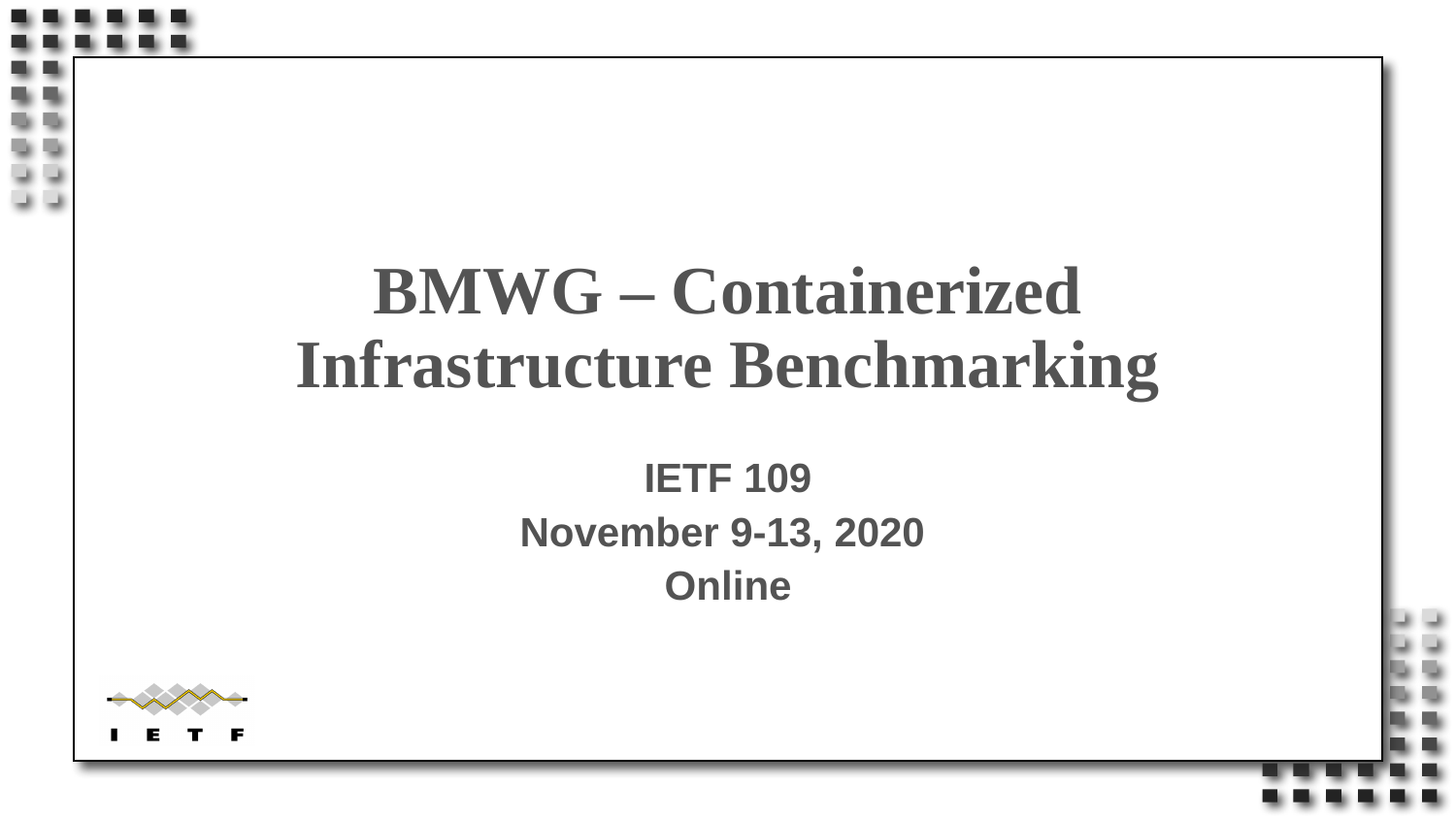

# BMWG – Containerized Infrastructure Benchmarking
IETF 109
November 9-13, 2020
Online